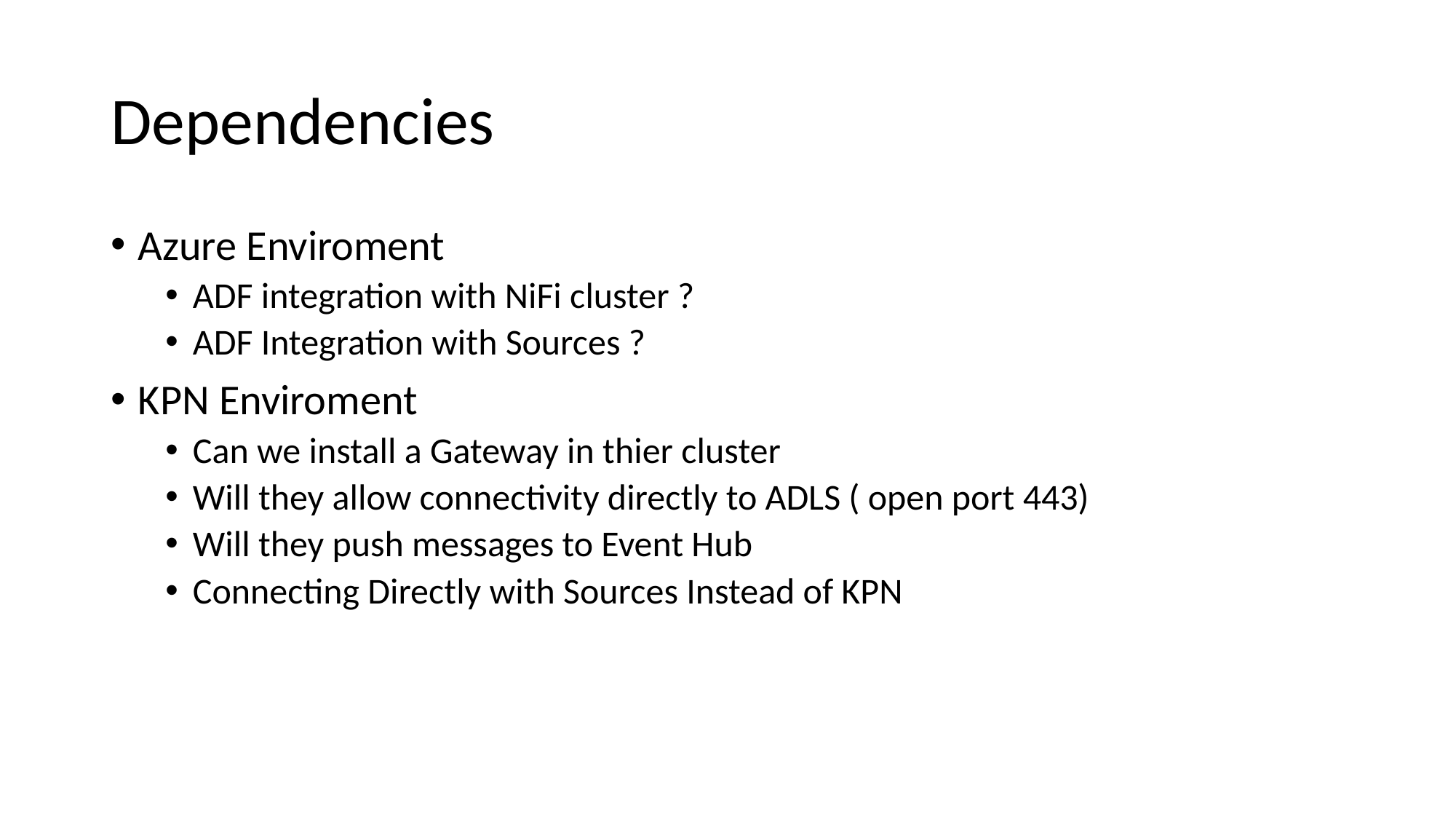

# Dependencies
Azure Enviroment
ADF integration with NiFi cluster ?
ADF Integration with Sources ?
KPN Enviroment
Can we install a Gateway in thier cluster
Will they allow connectivity directly to ADLS ( open port 443)
Will they push messages to Event Hub
Connecting Directly with Sources Instead of KPN